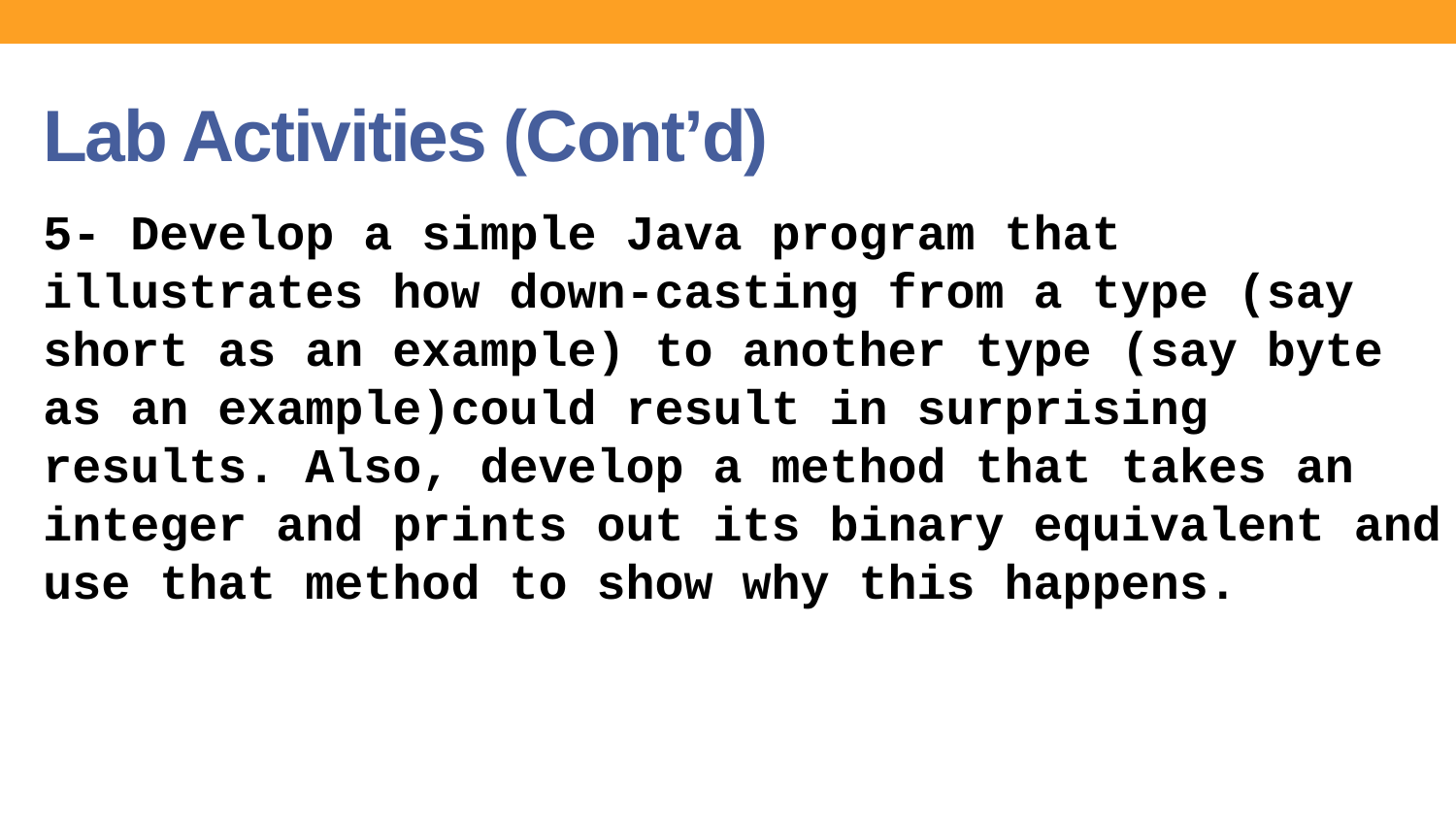

# Lab Activities (Cont’d)
5- Develop a simple Java program that illustrates how down-casting from a type (say short as an example) to another type (say byte as an example)could result in surprising results. Also, develop a method that takes an integer and prints out its binary equivalent and use that method to show why this happens.